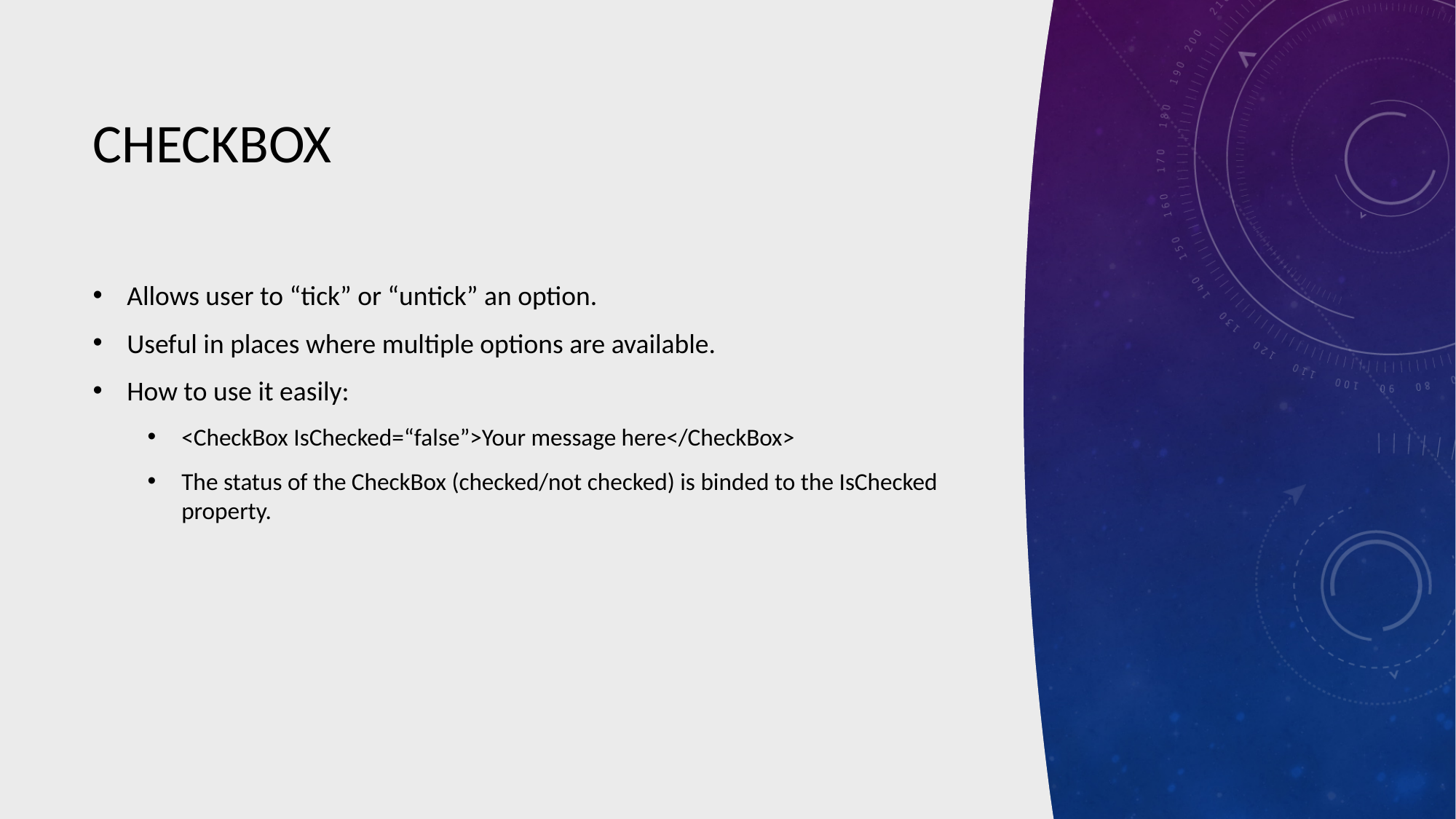

# CheckBox
Allows user to “tick” or “untick” an option.
Useful in places where multiple options are available.
How to use it easily:
<CheckBox IsChecked=“false”>Your message here</CheckBox>
The status of the CheckBox (checked/not checked) is binded to the IsChecked property.